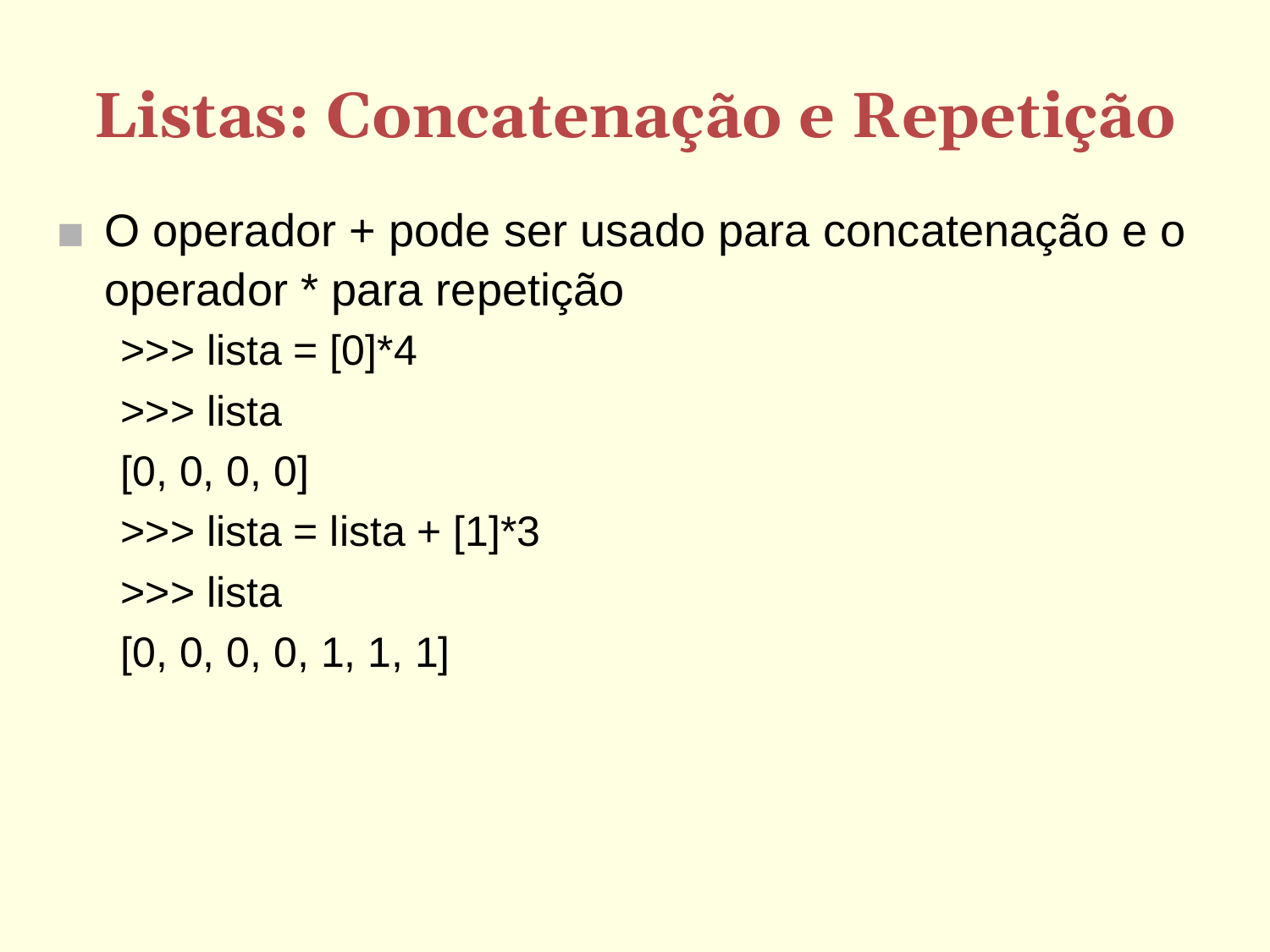

# Listas: Concatenação e Repetição
O operador + pode ser usado para concatenação e o operador * para repetição
>>> lista = [0]*4
>>> lista
[0, 0, 0, 0]
>>> lista = lista + [1]*3
>>> lista
[0, 0, 0, 0, 1, 1, 1]